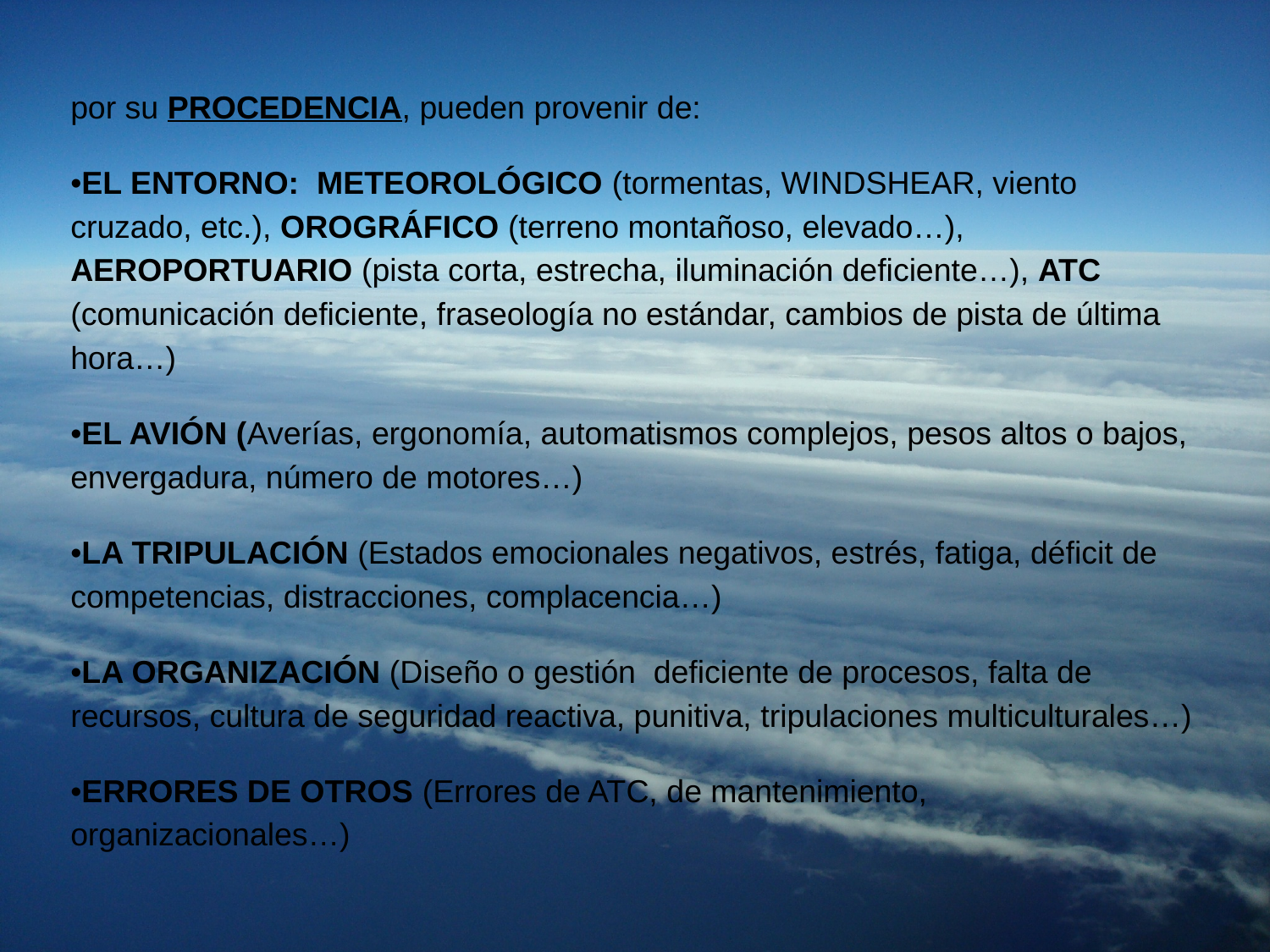

por su PROCEDENCIA, pueden provenir de:
•EL ENTORNO:  METEOROLÓGICO (tormentas, WINDSHEAR, viento cruzado, etc.), OROGRÁFICO (terreno montañoso, elevado…), AEROPORTUARIO (pista corta, estrecha, iluminación deficiente…), ATC (comunicación deficiente, fraseología no estándar, cambios de pista de última hora…)
•EL AVIÓN (Averías, ergonomía, automatismos complejos, pesos altos o bajos, envergadura, número de motores…)
•LA TRIPULACIÓN (Estados emocionales negativos, estrés, fatiga, déficit de competencias, distracciones, complacencia…)
•LA ORGANIZACIÓN (Diseño o gestión  deficiente de procesos, falta de recursos, cultura de seguridad reactiva, punitiva, tripulaciones multiculturales…)
•ERRORES DE OTROS (Errores de ATC, de mantenimiento, organizacionales…)